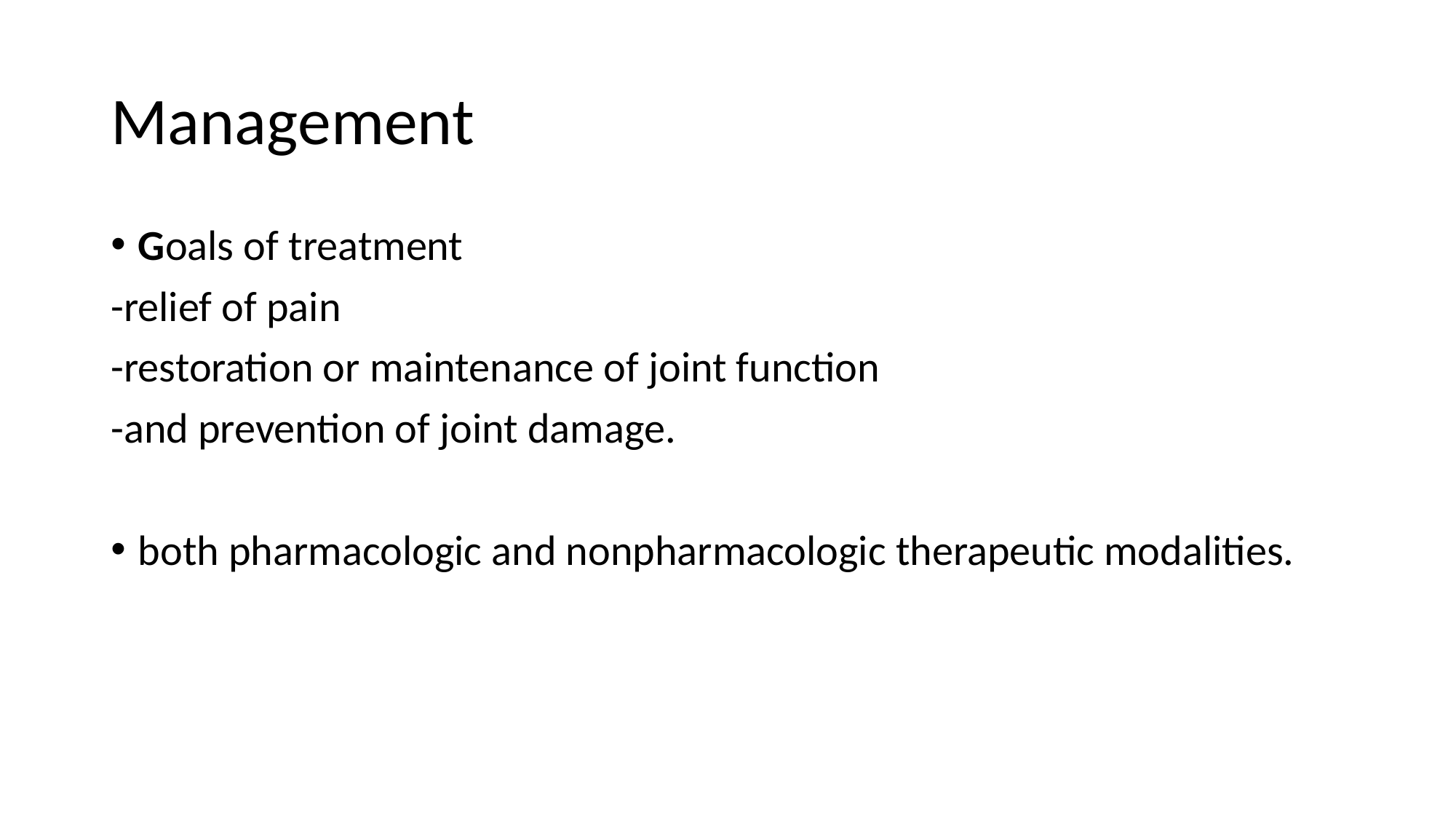

# Management
Goals of treatment
-relief of pain
-restoration or maintenance of joint function
-and prevention of joint damage.

both pharmacologic and nonpharmacologic therapeutic modalities.